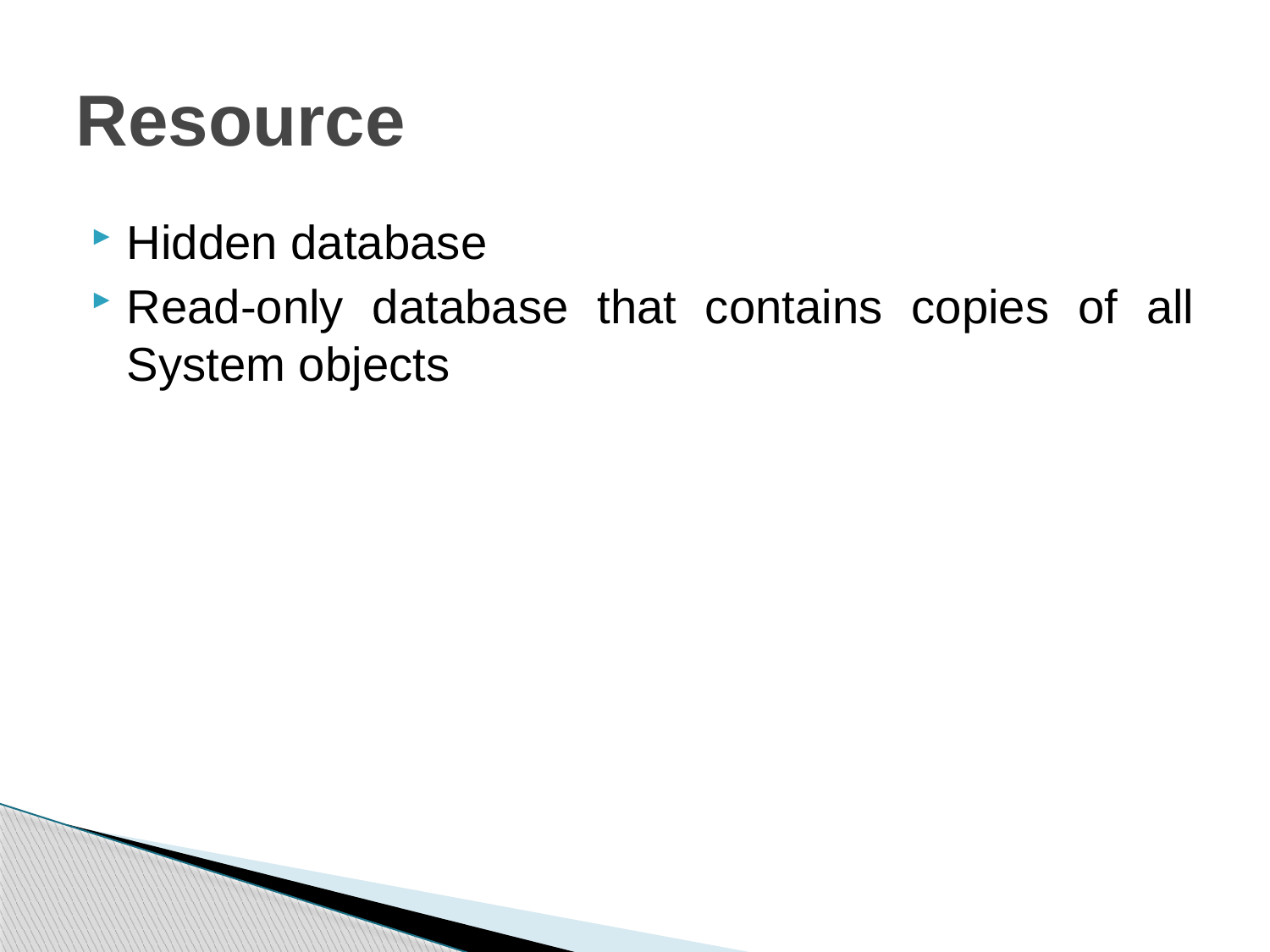

# Resource
Hidden database
Read-only database that contains copies of all System objects